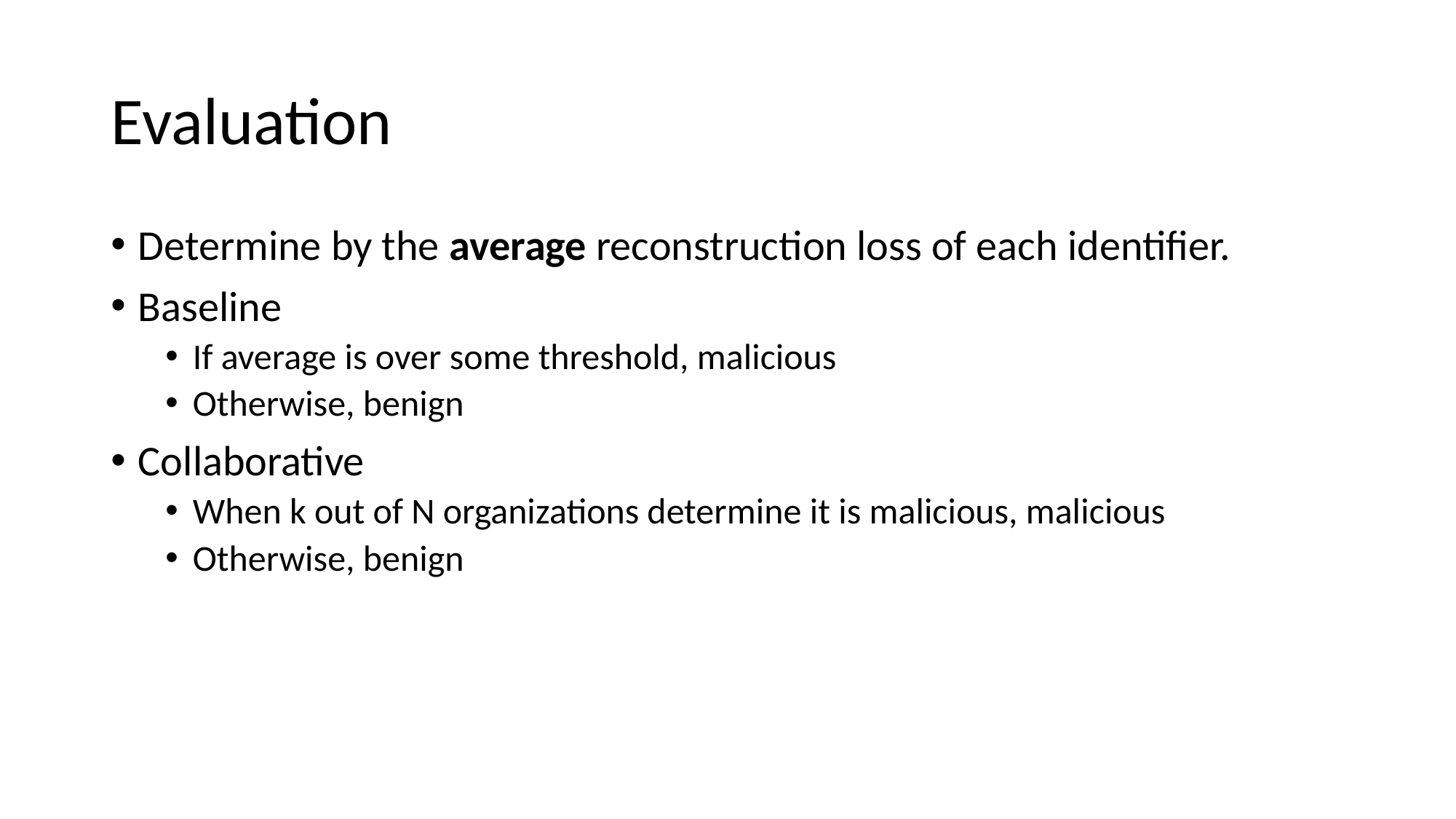

# Evaluation
Determine by the average reconstruction loss of each identifier.
Baseline
If average is over some threshold, malicious
Otherwise, benign
Collaborative
When k out of N organizations determine it is malicious, malicious
Otherwise, benign